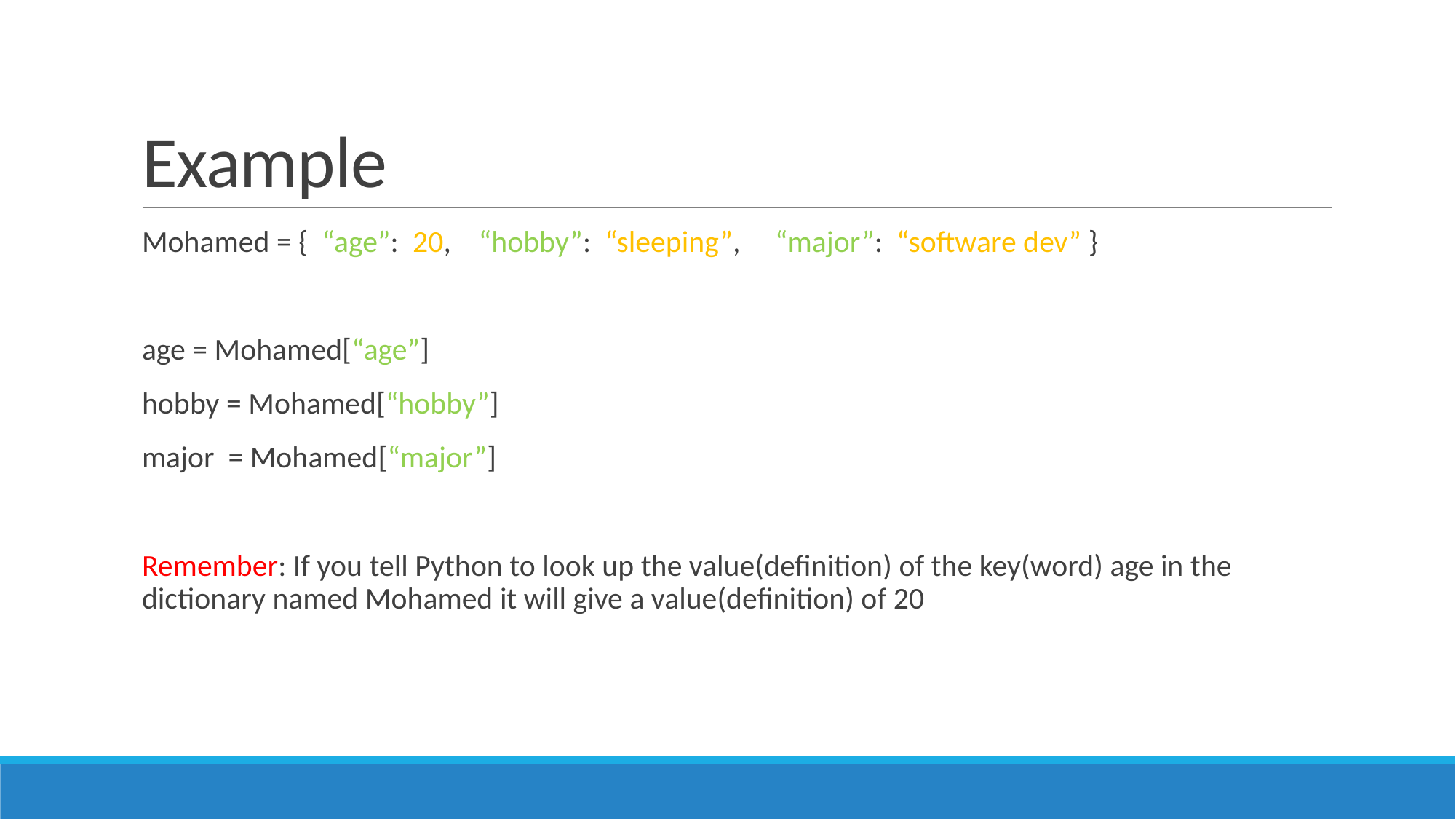

# Example
Mohamed = {  “age”:  20,    “hobby”:  “sleeping”,     “major”:  “software dev” }

age = Mohamed[“age”]
hobby = Mohamed[“hobby”]
major  = Mohamed[“major”]

Remember: If you tell Python to look up the value(definition) of the key(word) age in the dictionary named Mohamed it will give a value(definition) of 20